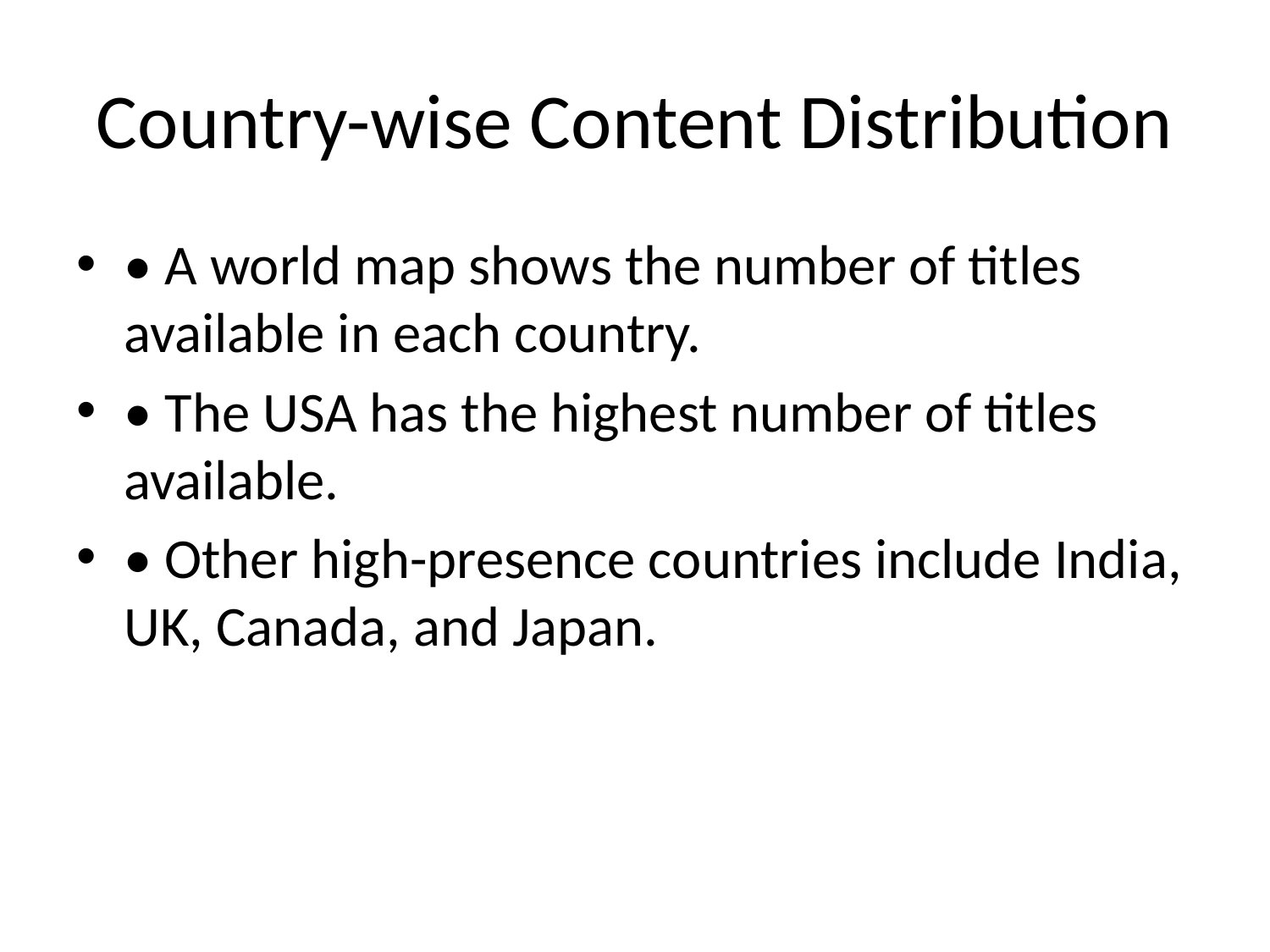

# Country-wise Content Distribution
• A world map shows the number of titles available in each country.
• The USA has the highest number of titles available.
• Other high-presence countries include India, UK, Canada, and Japan.